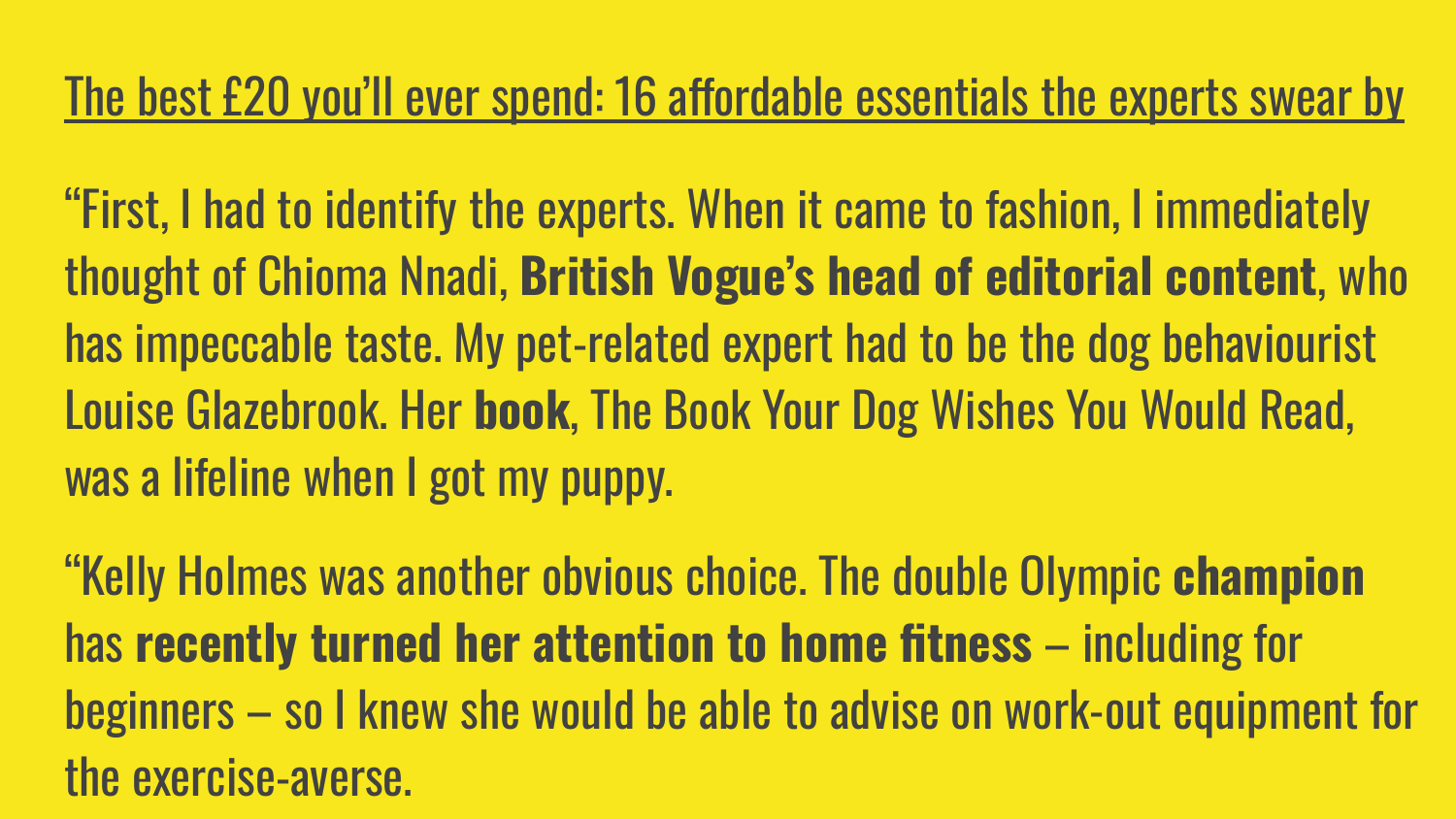

The best £20 you’ll ever spend: 16 affordable essentials the experts swear by
“First, I had to identify the experts. When it came to fashion, I immediately thought of Chioma Nnadi, British Vogue’s head of editorial content, who has impeccable taste. My pet-related expert had to be the dog behaviourist Louise Glazebrook. Her book, The Book Your Dog Wishes You Would Read, was a lifeline when I got my puppy.
“Kelly Holmes was another obvious choice. The double Olympic champion has recently turned her attention to home fitness – including for beginners – so I knew she would be able to advise on work-out equipment for the exercise-averse.